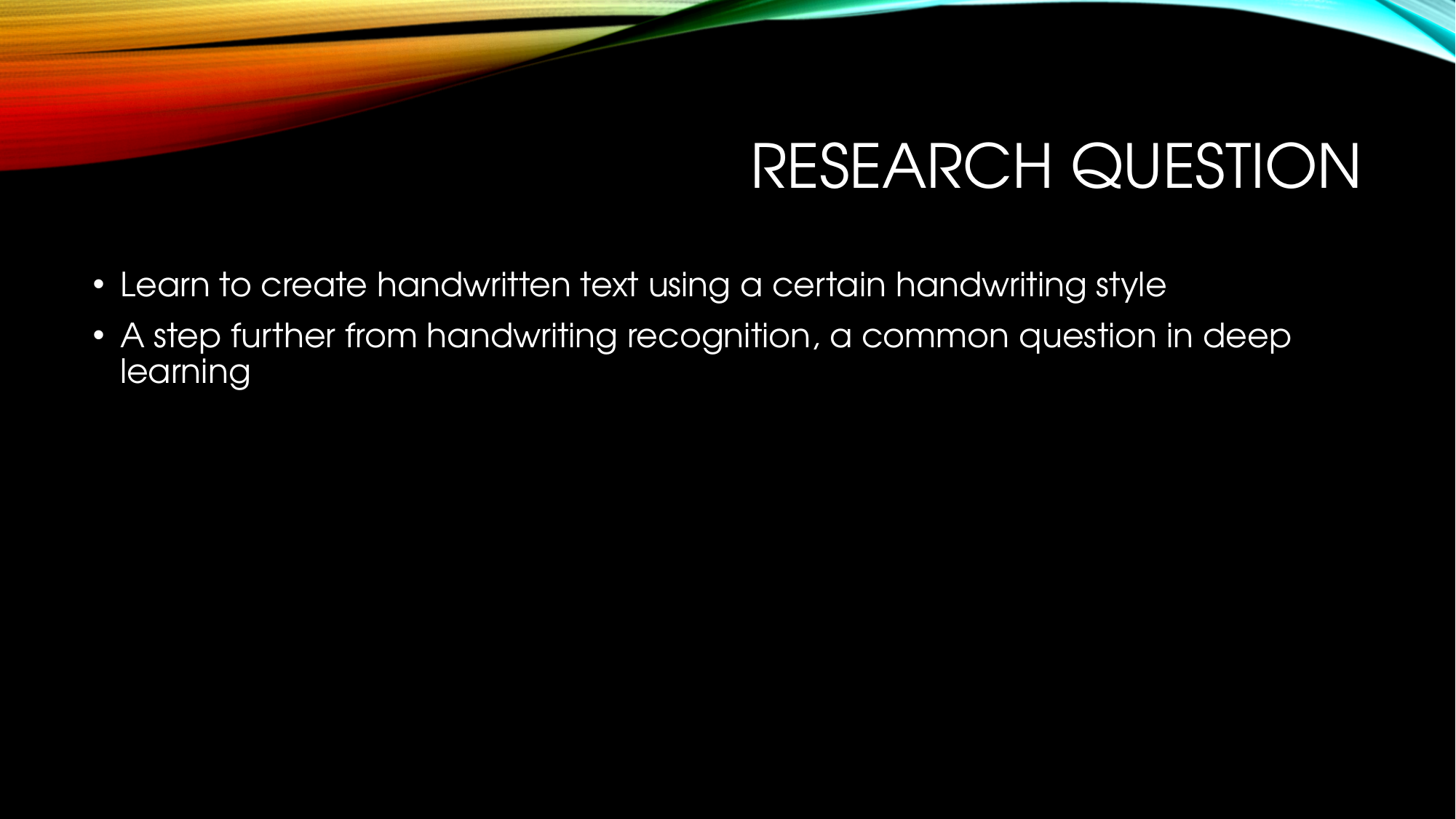

# Research Question
Learn to create handwritten text using a certain handwriting style
A step further from handwriting recognition, a common question in deep learning